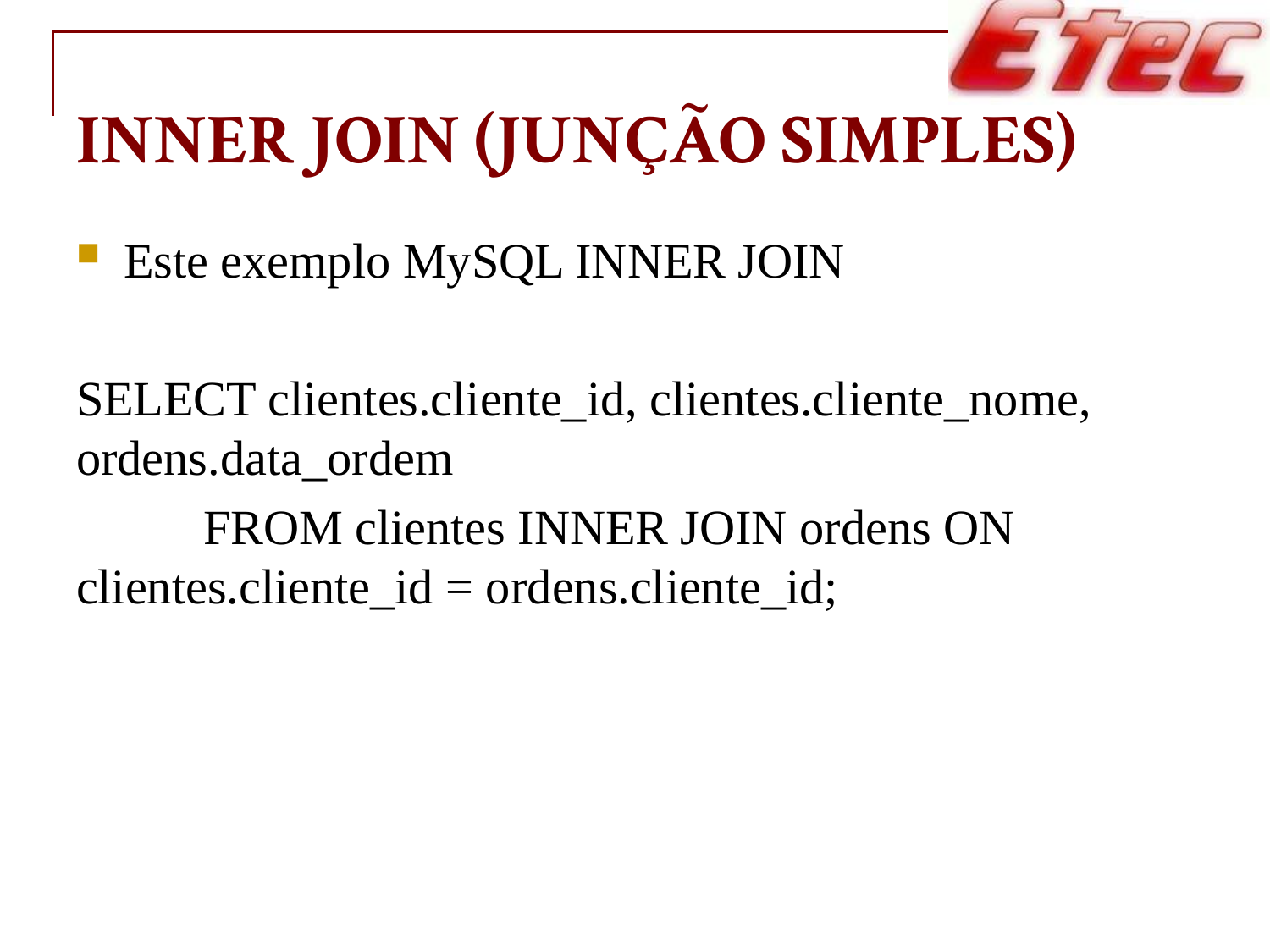

# INNER JOIN (JUNÇÃO SIMPLES)
Este exemplo MySQL INNER JOIN

SELECT clientes.cliente_id, clientes.cliente_nome, ordens.data_ordem
	FROM clientes INNER JOIN ordens ON clientes.cliente_id = ordens.cliente_id;